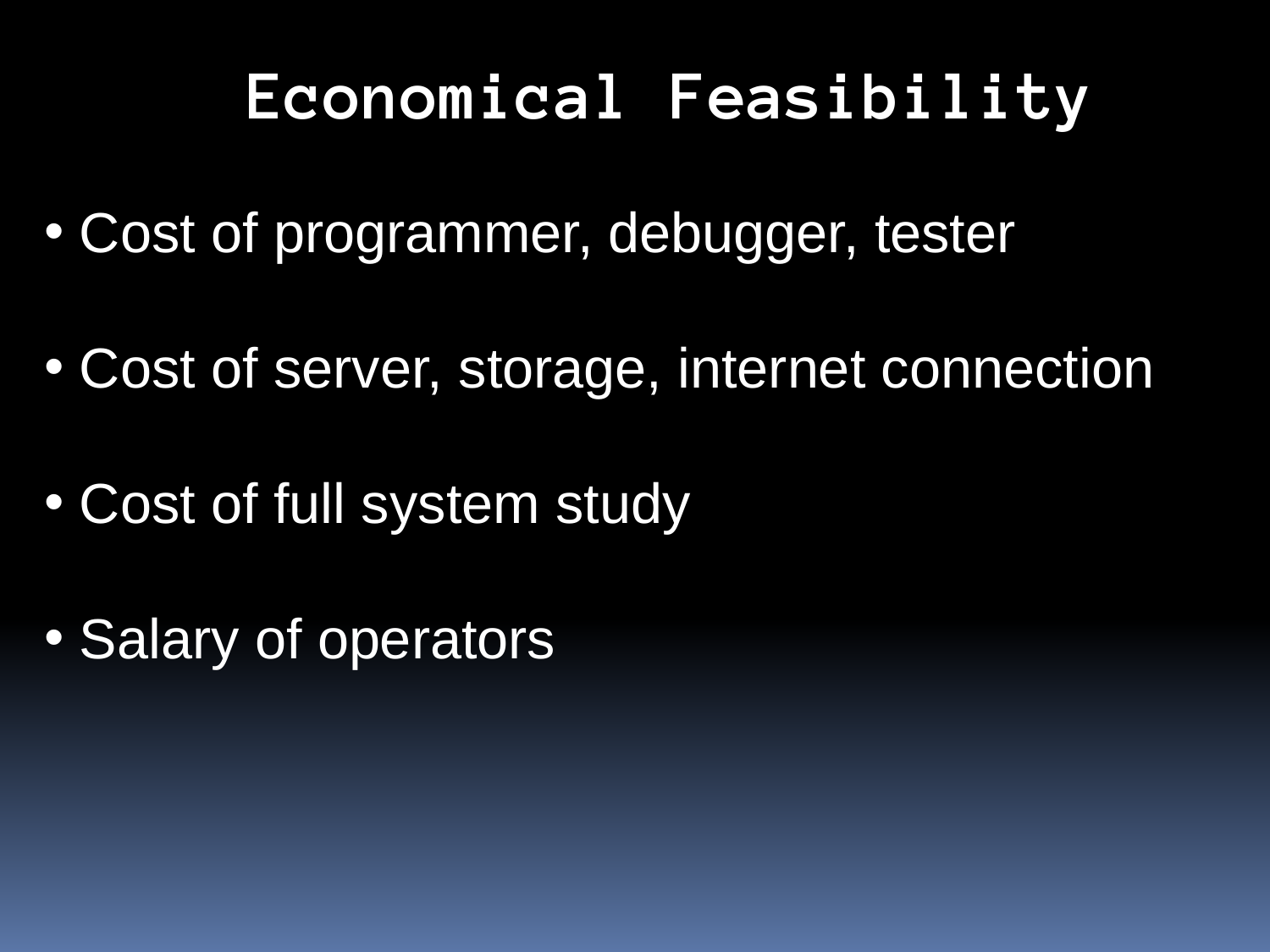

Economical Feasibility
 Cost of programmer, debugger, tester

 Cost of server, storage, internet connection

 Cost of full system study

 Salary of operators